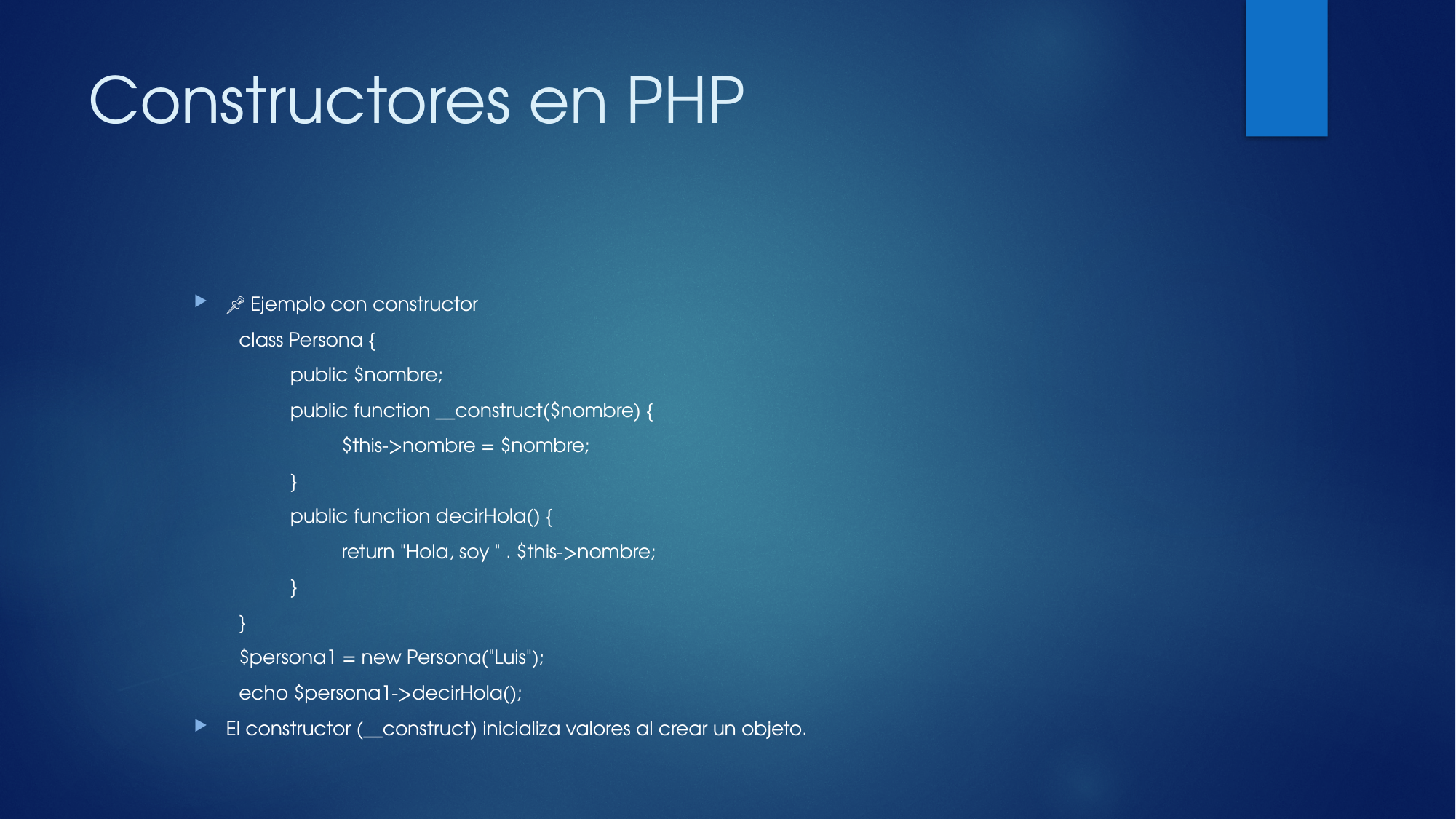

# Constructores en PHP

📌 Ejemplo con constructor
class Persona {
public $nombre;
public function __construct($nombre) {
$this->nombre = $nombre;
}
public function decirHola() {
return "Hola, soy " . $this->nombre;
}
}
$persona1 = new Persona("Luis");
echo $persona1->decirHola();
El constructor (__construct) inicializa valores al crear un objeto.